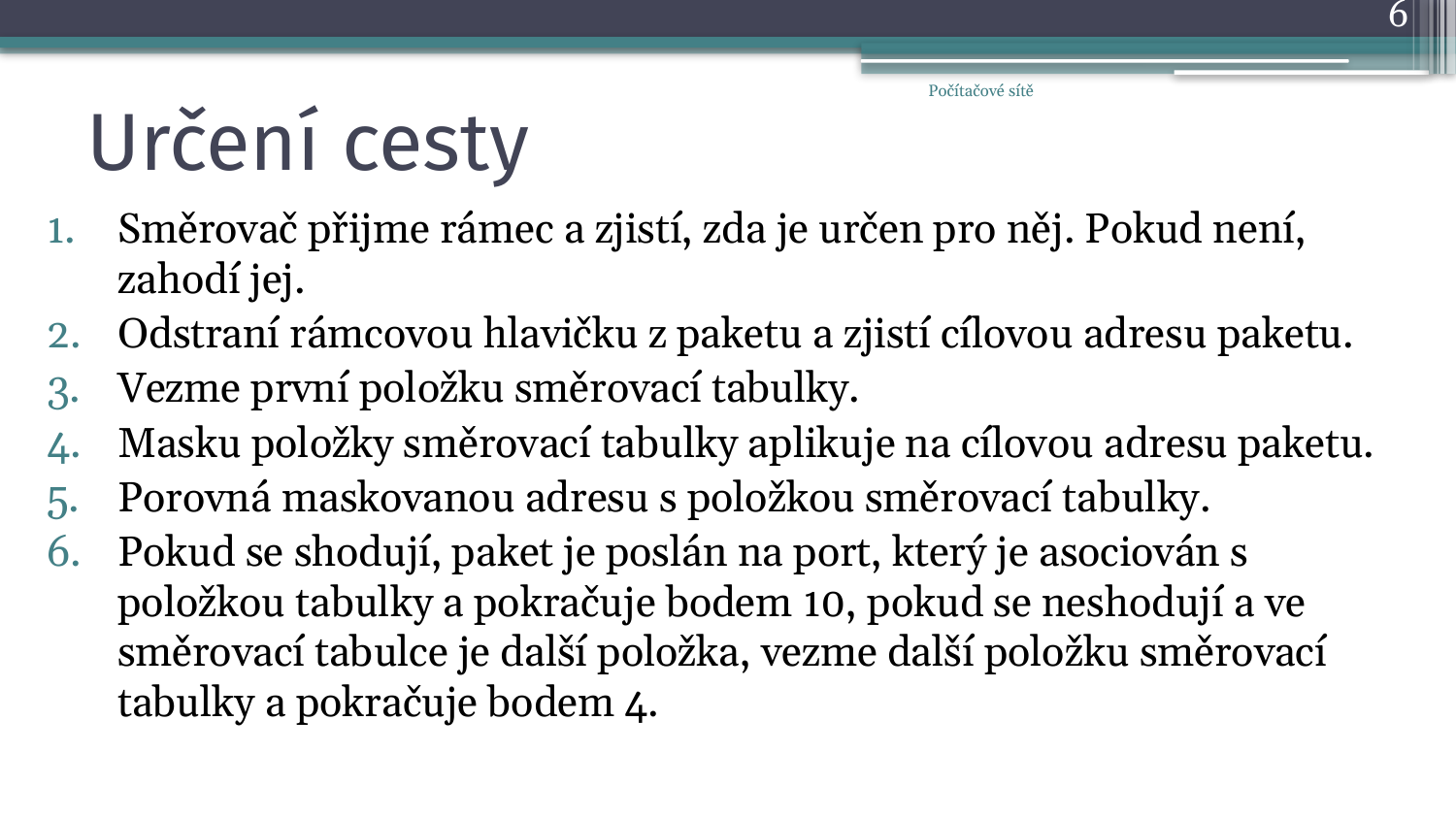

6
Počítačové sítě
# Určení cesty
Směrovač přijme rámec a zjistí, zda je určen pro něj. Pokud není, zahodí jej.
Odstraní rámcovou hlavičku z paketu a zjistí cílovou adresu paketu.
Vezme první položku směrovací tabulky.
Masku položky směrovací tabulky aplikuje na cílovou adresu paketu.
Porovná maskovanou adresu s položkou směrovací tabulky.
Pokud se shodují, paket je poslán na port, který je asociován s položkou tabulky a pokračuje bodem 10, pokud se neshodují a ve směrovací tabulce je další položka, vezme další položku směrovací tabulky a pokračuje bodem 4.